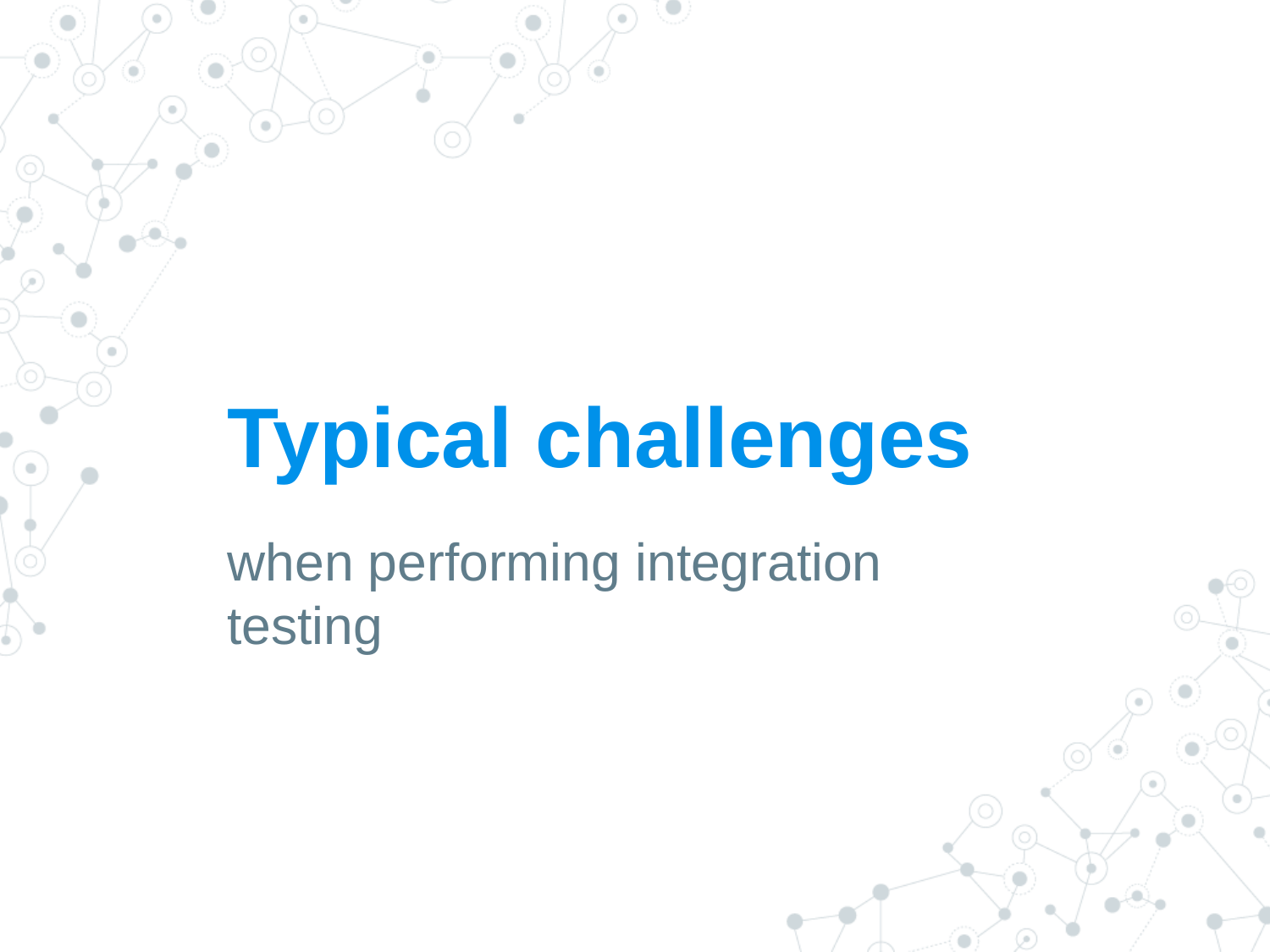

# Typical challenges
when performing integration testing